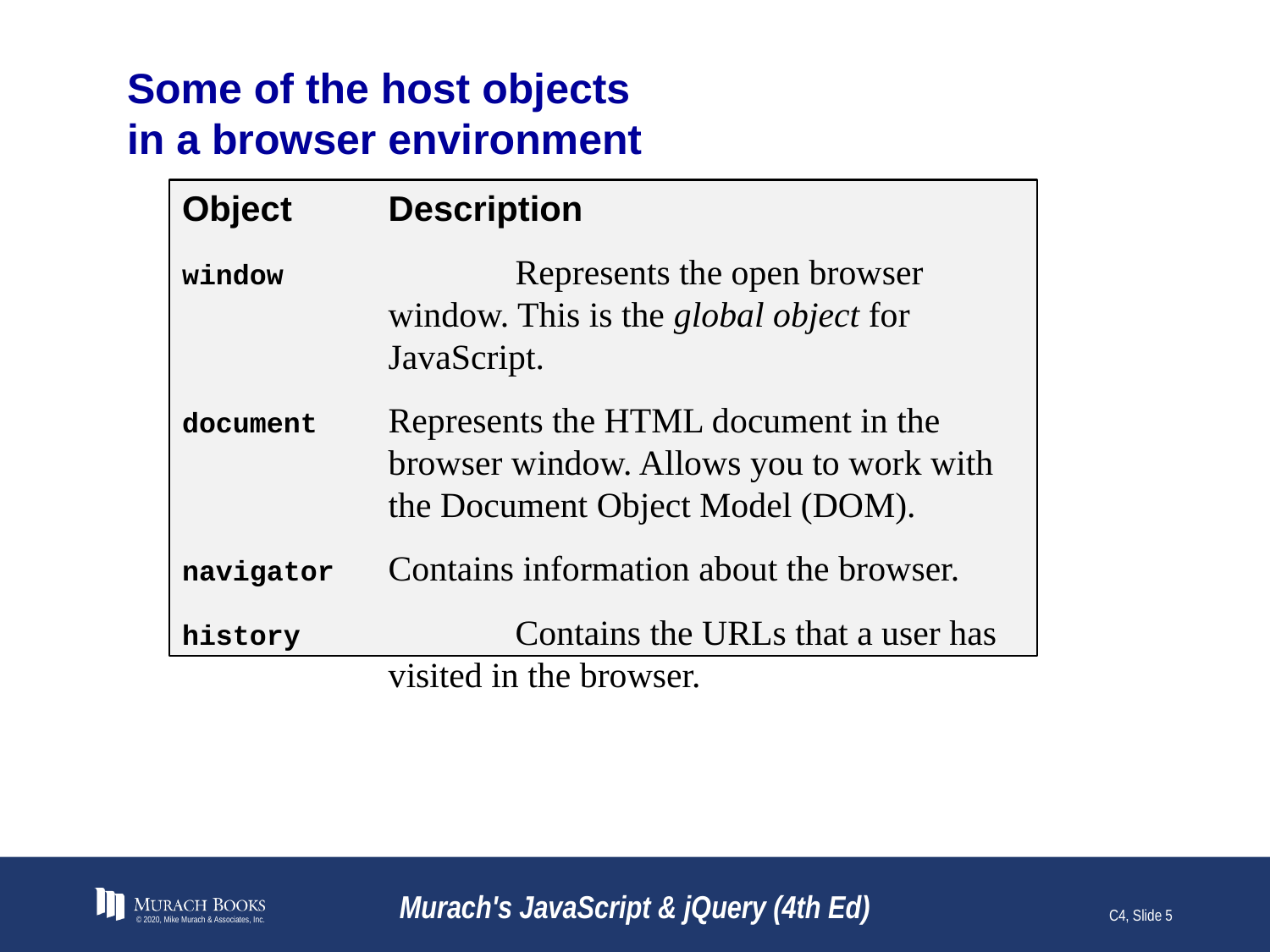

# Some of the host objects in a browser environment
Object	Description
window		Represents the open browser window. This is the global object for JavaScript.
document	Represents the HTML document in the browser window. Allows you to work with the Document Object Model (DOM).
navigator	Contains information about the browser.
history		Contains the URLs that a user has visited in the browser.

© 2020, Mike Murach & Associates, Inc.
Murach's JavaScript & jQuery (4th Ed)

C4, Slide 5